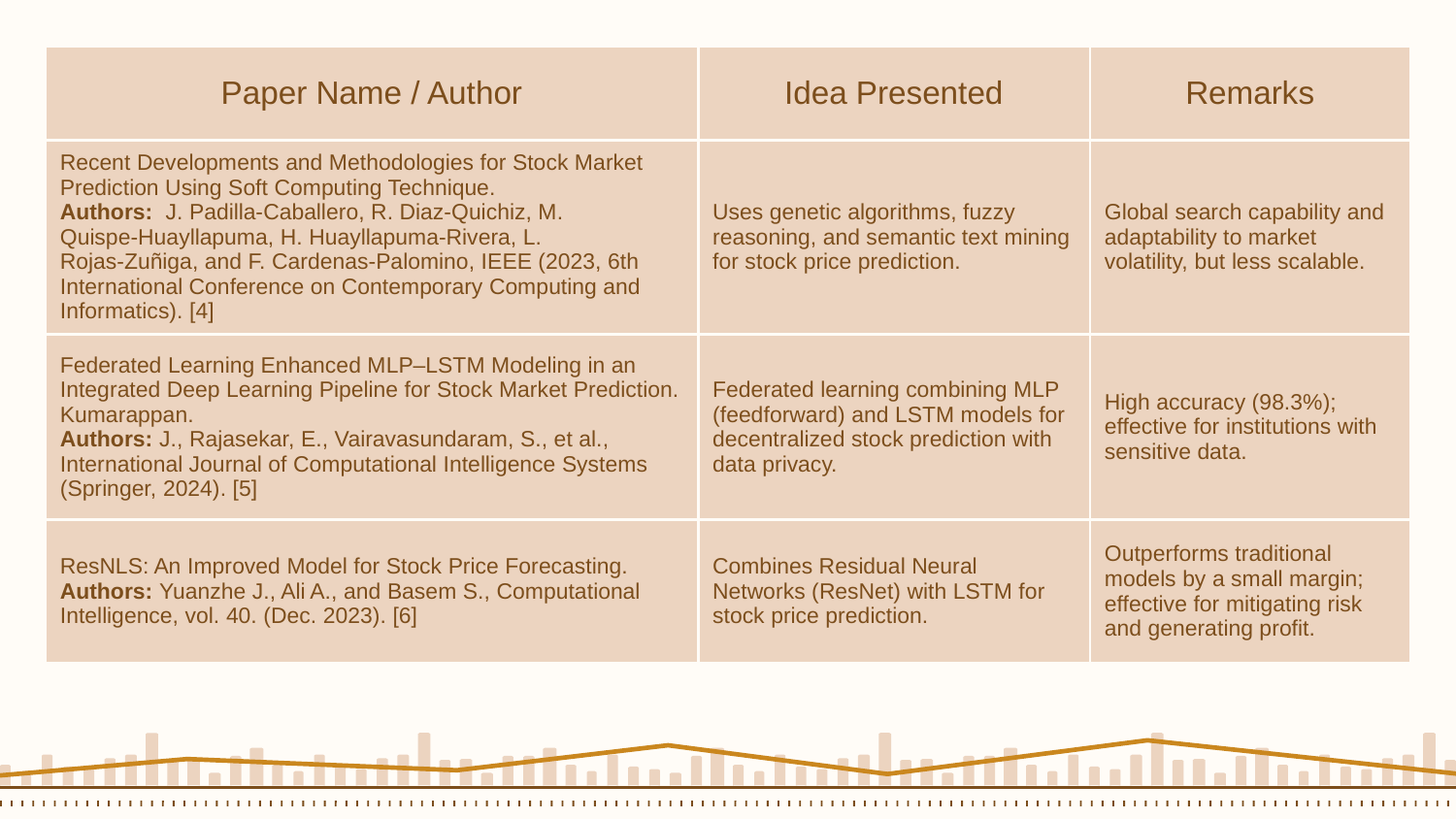

| Paper Name / Author | Idea Presented | Remarks |
| --- | --- | --- |
| Recent Developments and Methodologies for Stock Market Prediction Using Soft Computing Technique. Authors: J. Padilla‑Caballero, R. Diaz‑Quichiz, M. Quispe‑Huayllapuma, H. Huayllapuma‑Rivera, L. Rojas‑Zuñiga, and F. Cardenas‑Palomino, IEEE (2023, 6th International Conference on Contemporary Computing and Informatics). [4] | Uses genetic algorithms, fuzzy reasoning, and semantic text mining for stock price prediction. | Global search capability and adaptability to market volatility, but less scalable. |
| Federated Learning Enhanced MLP–LSTM Modeling in an Integrated Deep Learning Pipeline for Stock Market Prediction. Kumarappan. Authors: J., Rajasekar, E., Vairavasundaram, S., et al., International Journal of Computational Intelligence Systems (Springer, 2024). [5] | Federated learning combining MLP (feedforward) and LSTM models for decentralized stock prediction with data privacy. | High accuracy (98.3%); effective for institutions with sensitive data. |
| ResNLS: An Improved Model for Stock Price Forecasting. Authors: Yuanzhe J., Ali A., and Basem S., Computational Intelligence, vol. 40. (Dec. 2023). [6] | Combines Residual Neural Networks (ResNet) with LSTM for stock price prediction. | Outperforms traditional models by a small margin; effective for mitigating risk and generating profit. |